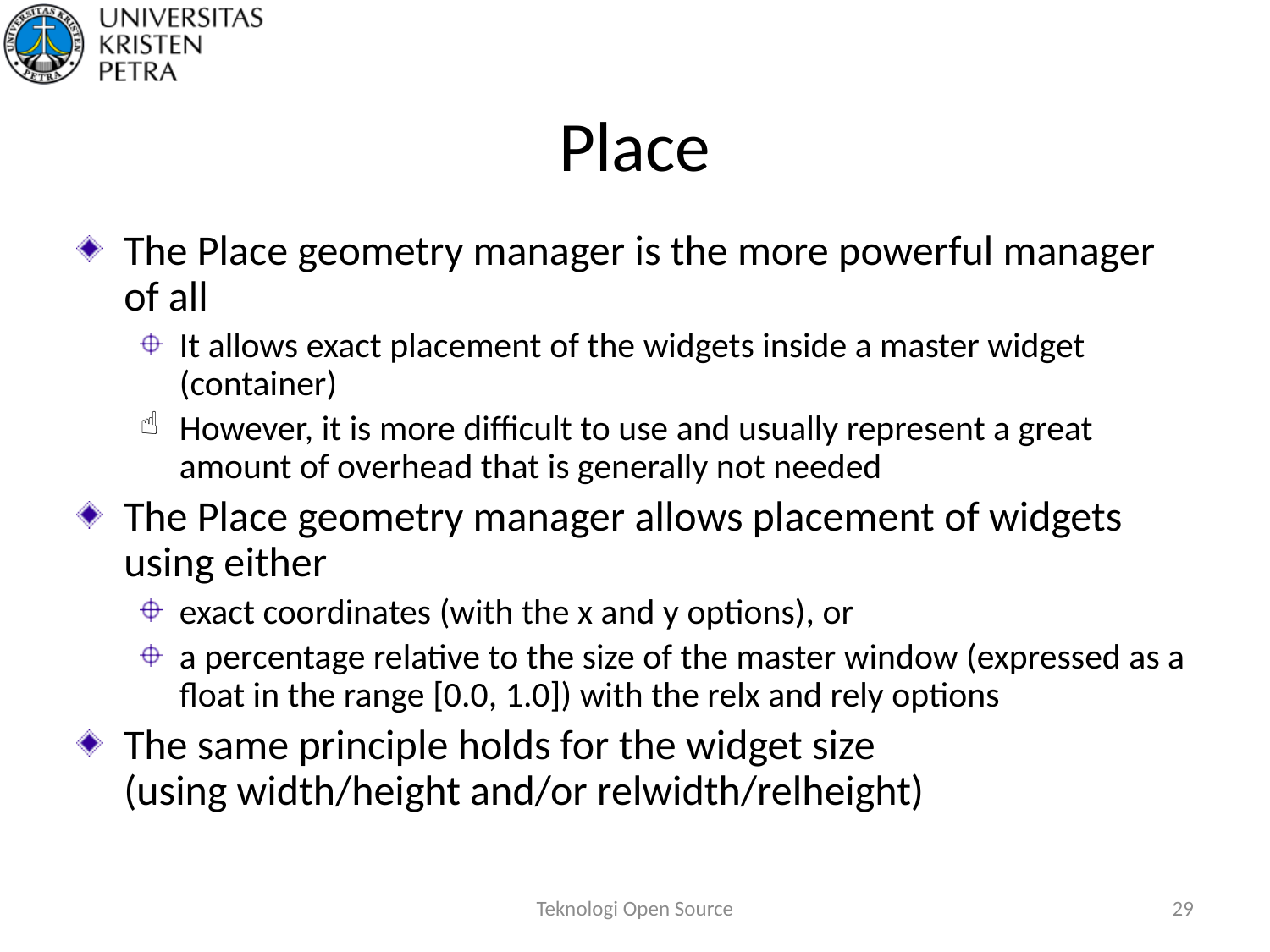

# Place
The Place geometry manager is the more powerful manager of all
It allows exact placement of the widgets inside a master widget (container)
However, it is more difficult to use and usually represent a great amount of overhead that is generally not needed
The Place geometry manager allows placement of widgets using either
exact coordinates (with the x and y options), or
a percentage relative to the size of the master window (expressed as a float in the range [0.0, 1.0]) with the relx and rely options
The same principle holds for the widget size
(using width/height and/or relwidth/relheight)
Teknologi Open Source
29